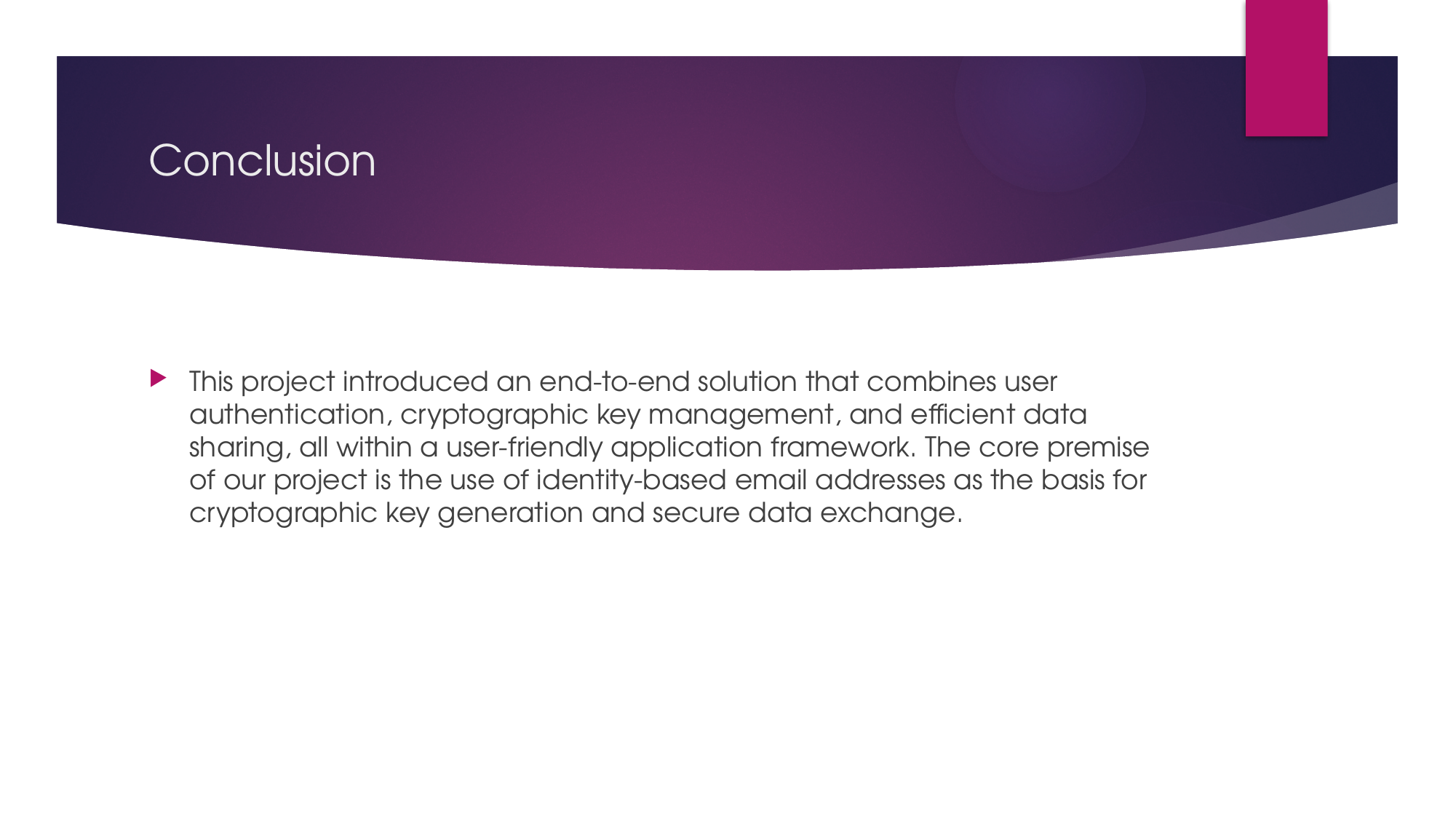

# Conclusion

This project introduced an end-to-end solution that combines user authentication, cryptographic key management, and efficient data sharing, all within a user-friendly application framework. The core premise of our project is the use of identity-based email addresses as the basis for cryptographic key generation and secure data exchange.